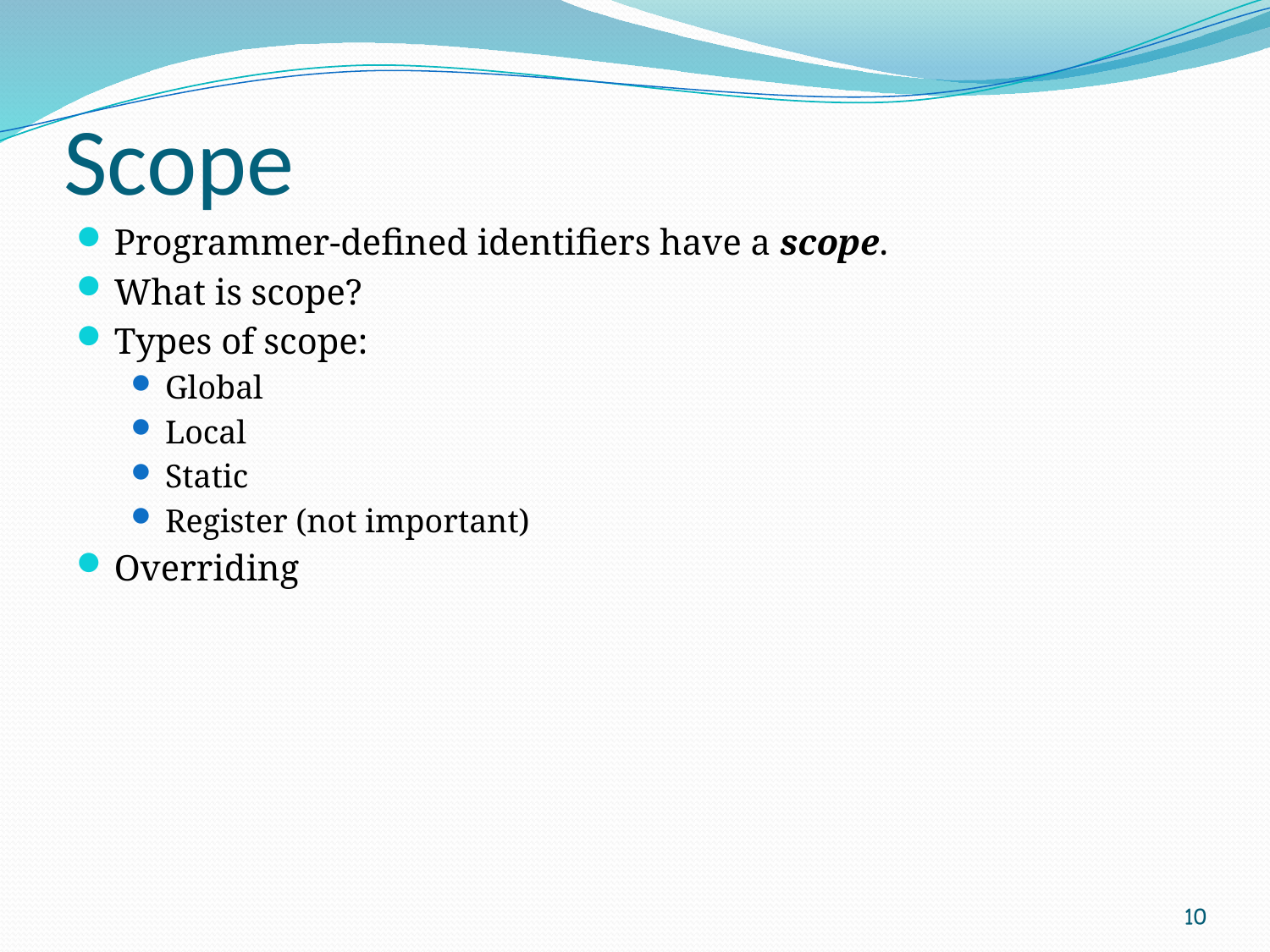

# Scope
Programmer-defined identifiers have a scope.
What is scope?
Types of scope:
Global
Local
Static
Register (not important)
Overriding

10